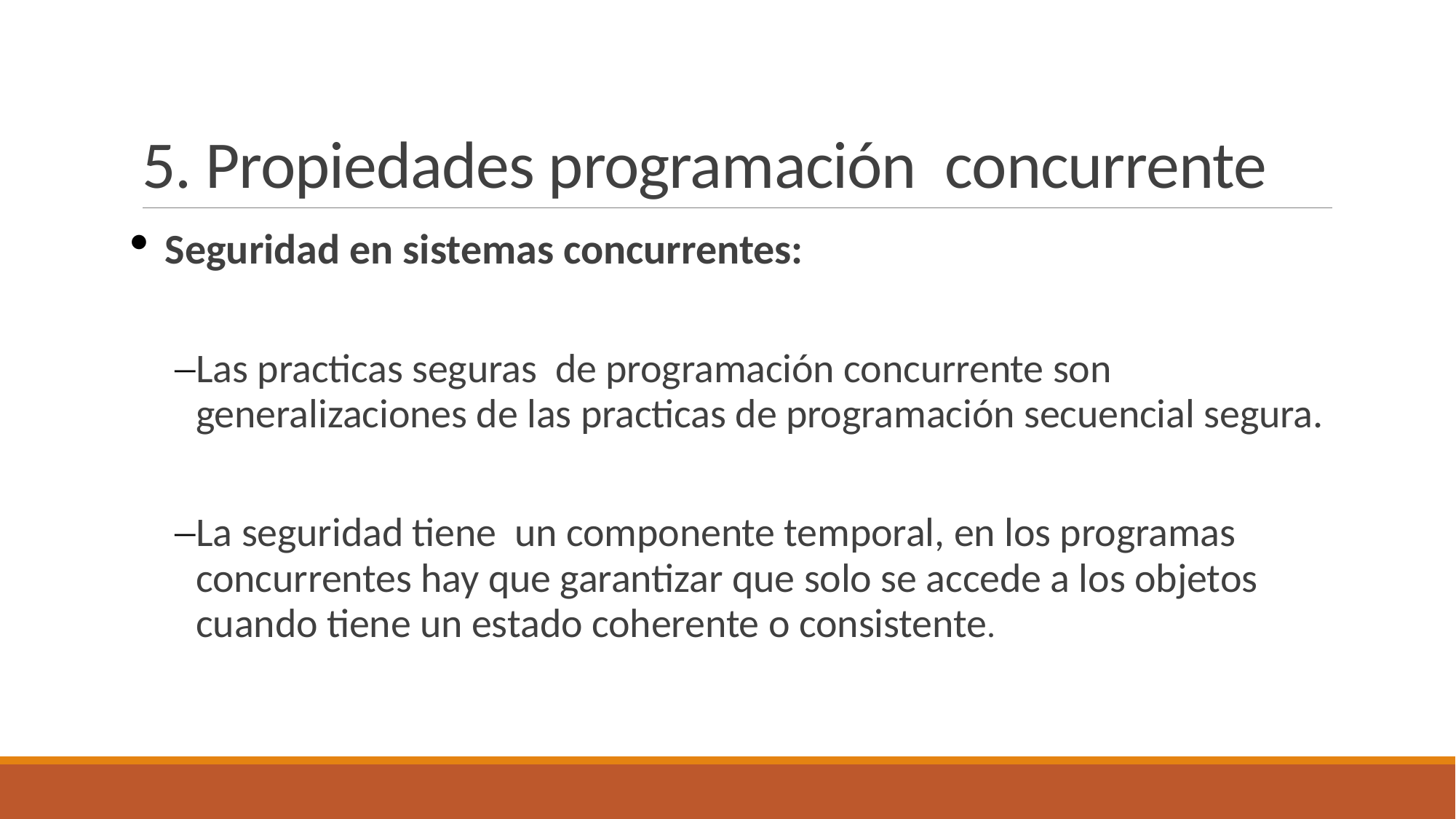

# 5. Propiedades programación  concurrente
Seguridad en sistemas concurrentes:

Las practicas seguras  de programación concurrente son generalizaciones de las practicas de programación secuencial segura.

La seguridad tiene  un componente temporal, en los programas concurrentes hay que garantizar que solo se accede a los objetos cuando tiene un estado coherente o consistente.